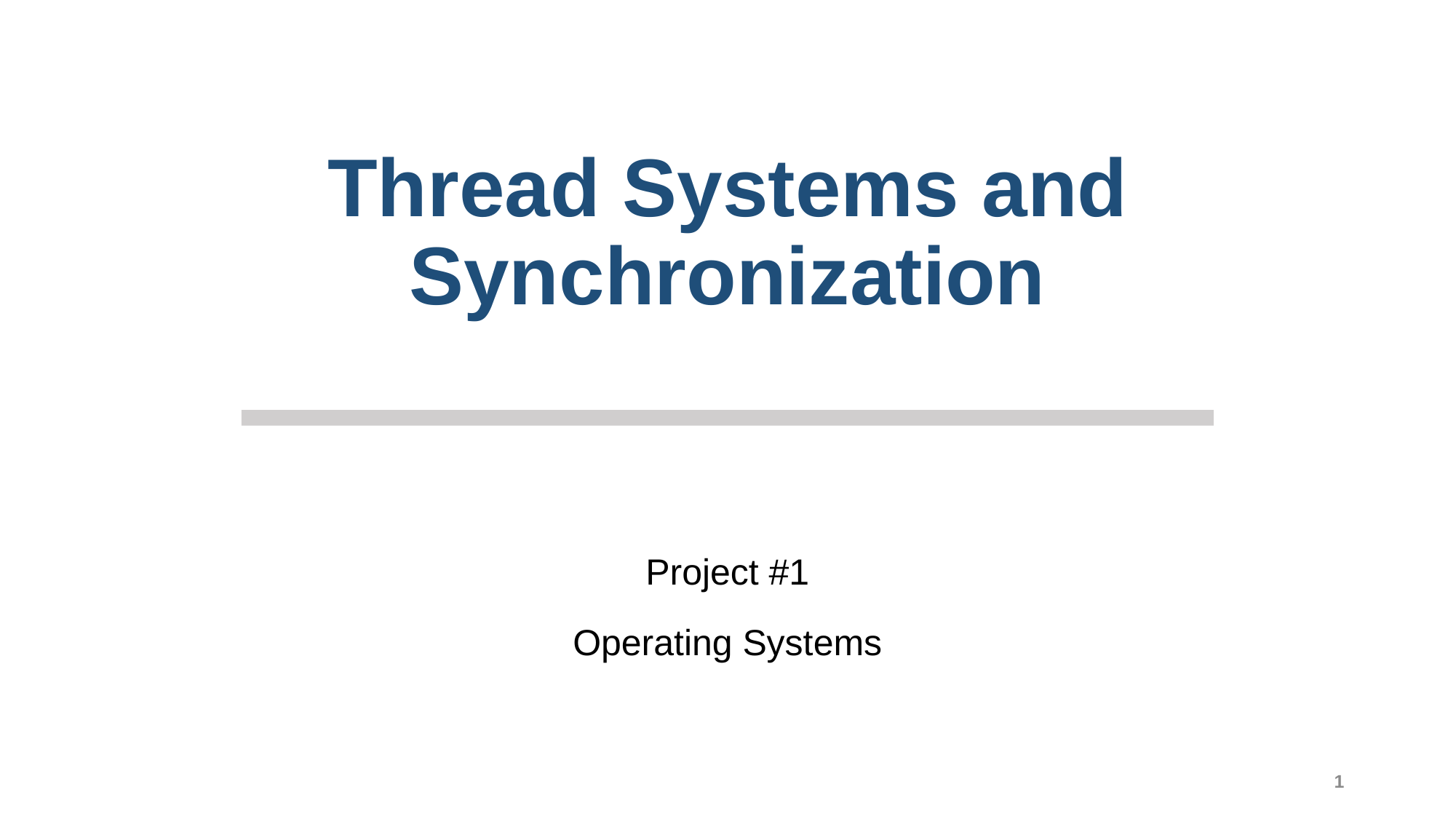

# Thread Systems and Synchronization
Project #1
Operating Systems
1